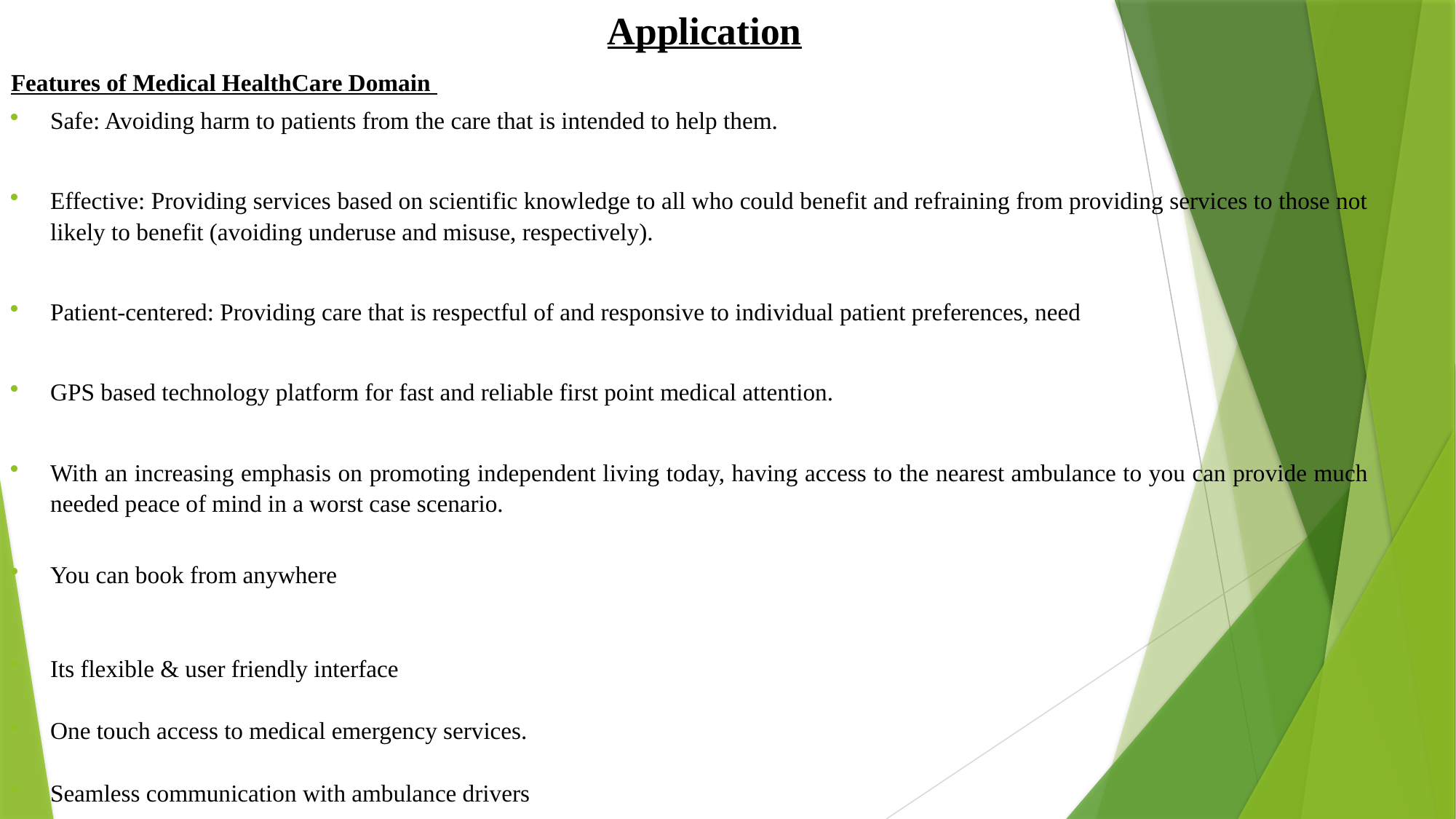

# Application
Features of Medical HealthCare Domain
Safe: Avoiding harm to patients from the care that is intended to help them.

Effective: Providing services based on scientific knowledge to all who could benefit and refraining from providing services to those not likely to benefit (avoiding underuse and misuse, respectively).

Patient-centered: Providing care that is respectful of and responsive to individual patient preferences, need

GPS based technology platform for fast and reliable first point medical attention.

With an increasing emphasis on promoting independent living today, having access to the nearest ambulance to you can provide much needed peace of mind in a worst case scenario.

You can book from anywhere

Its flexible & user friendly interface

One touch access to medical emergency services.

Seamless communication with ambulance drivers